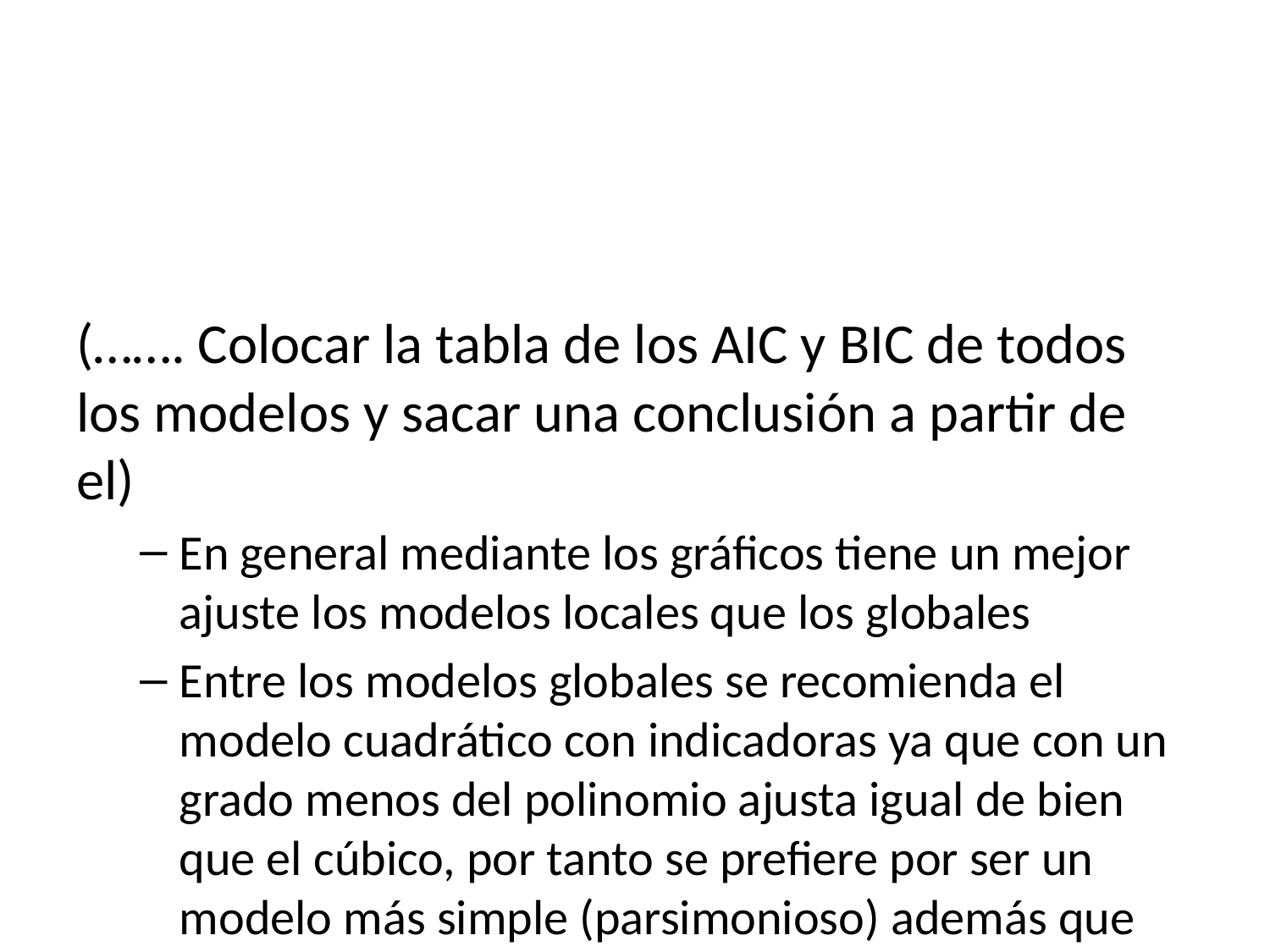

(……. Colocar la tabla de los AIC y BIC de todos los modelos y sacar una conclusión a partir de el)
En general mediante los gráficos tiene un mejor ajuste los modelos locales que los globales
Entre los modelos globales se recomienda el modelo cuadrático con indicadoras ya que con un grado menos del polinomio ajusta igual de bien que el cúbico, por tanto se prefiere por ser un modelo más simple (parsimonioso) además que en los ajustes se noto que el grado 3 del polinomio del segundo modelo no es significativo.